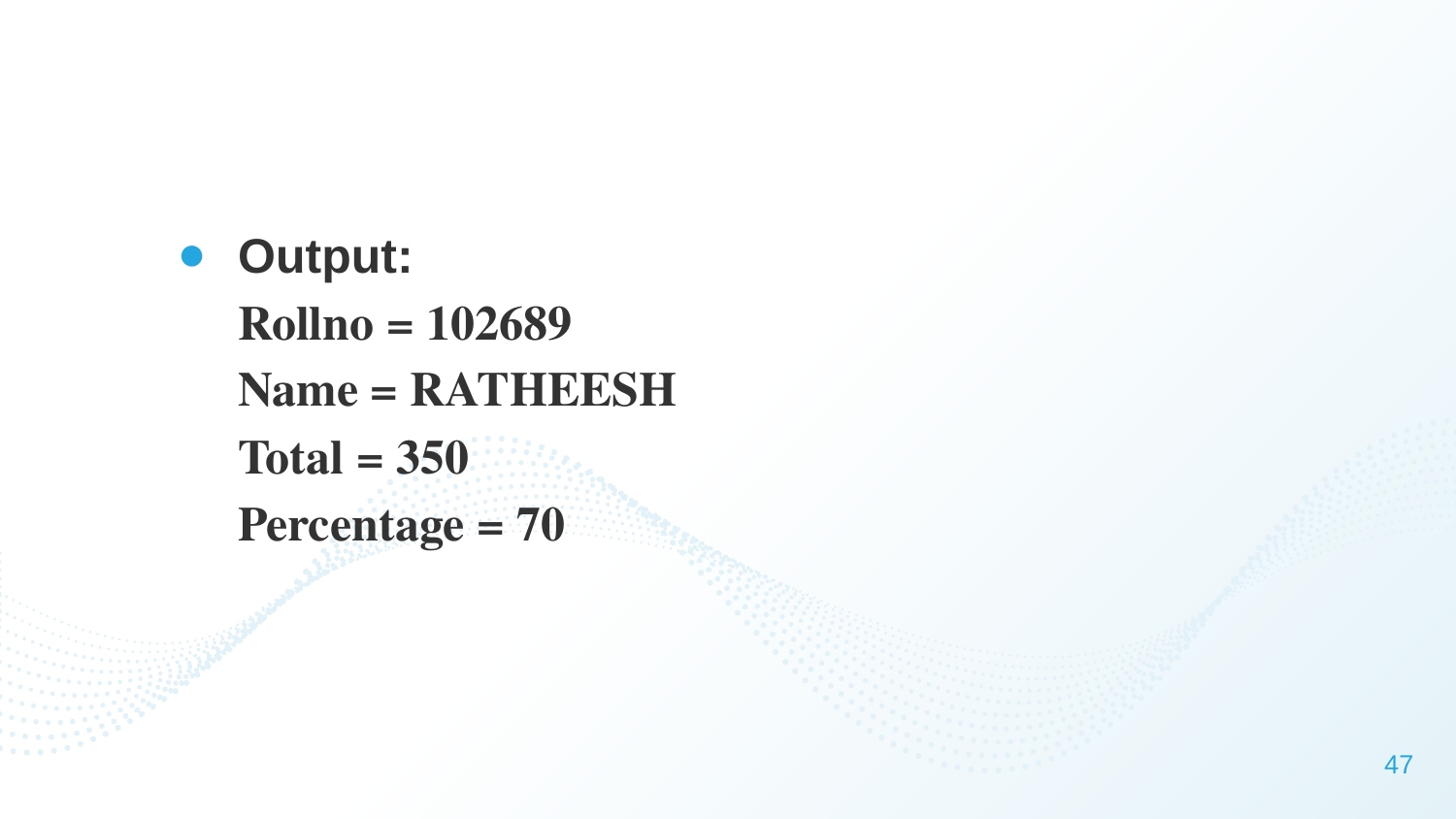

Output:
Rollno = 102689
Name = RATHEESH
Total = 350
Percentage = 70
47